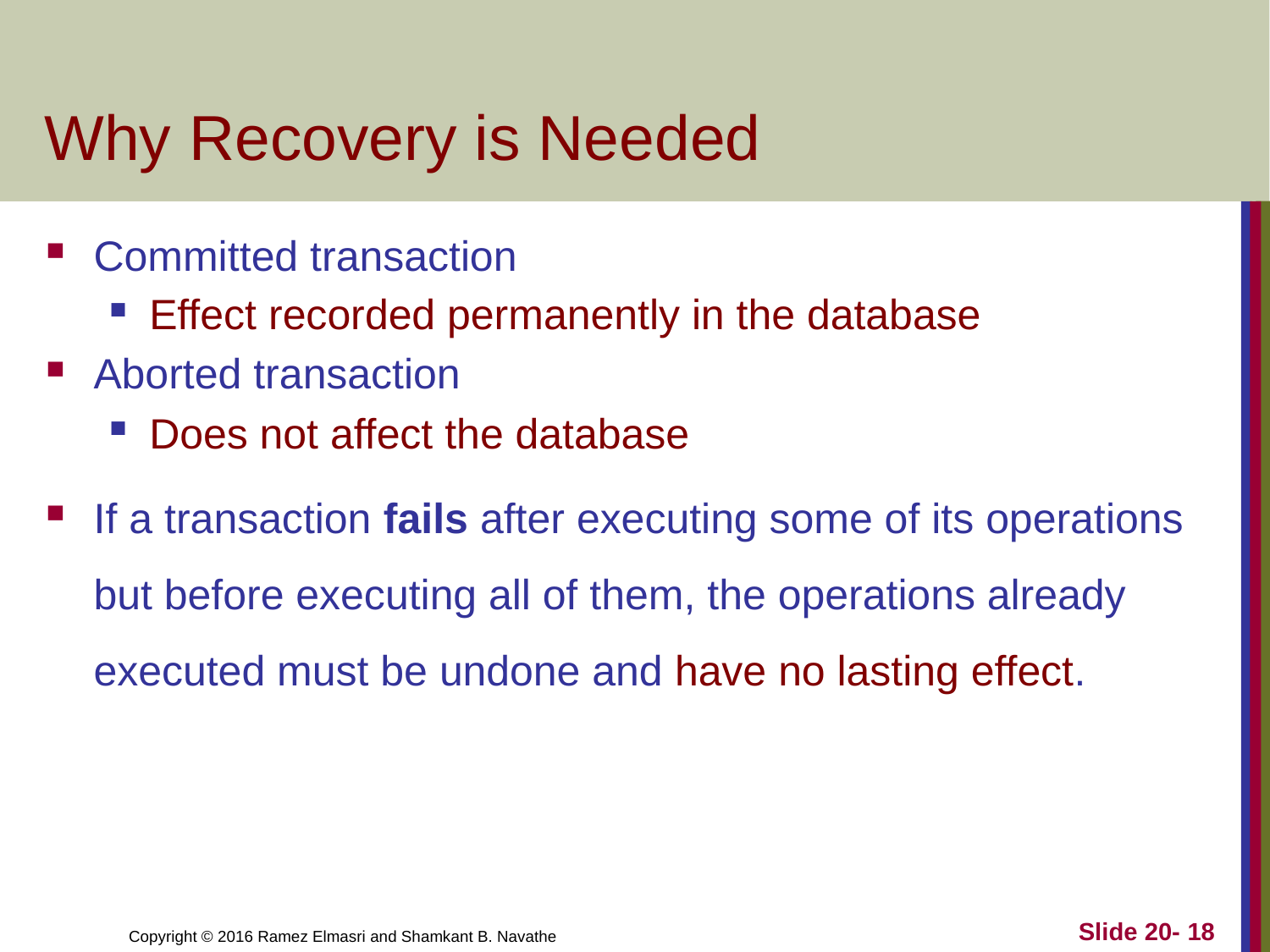

# Why Recovery is Needed
Committed transaction
Effect recorded permanently in the database
Aborted transaction
Does not affect the database
If a transaction fails after executing some of its operations but before executing all of them, the operations already executed must be undone and have no lasting effect.
Slide 20- 18